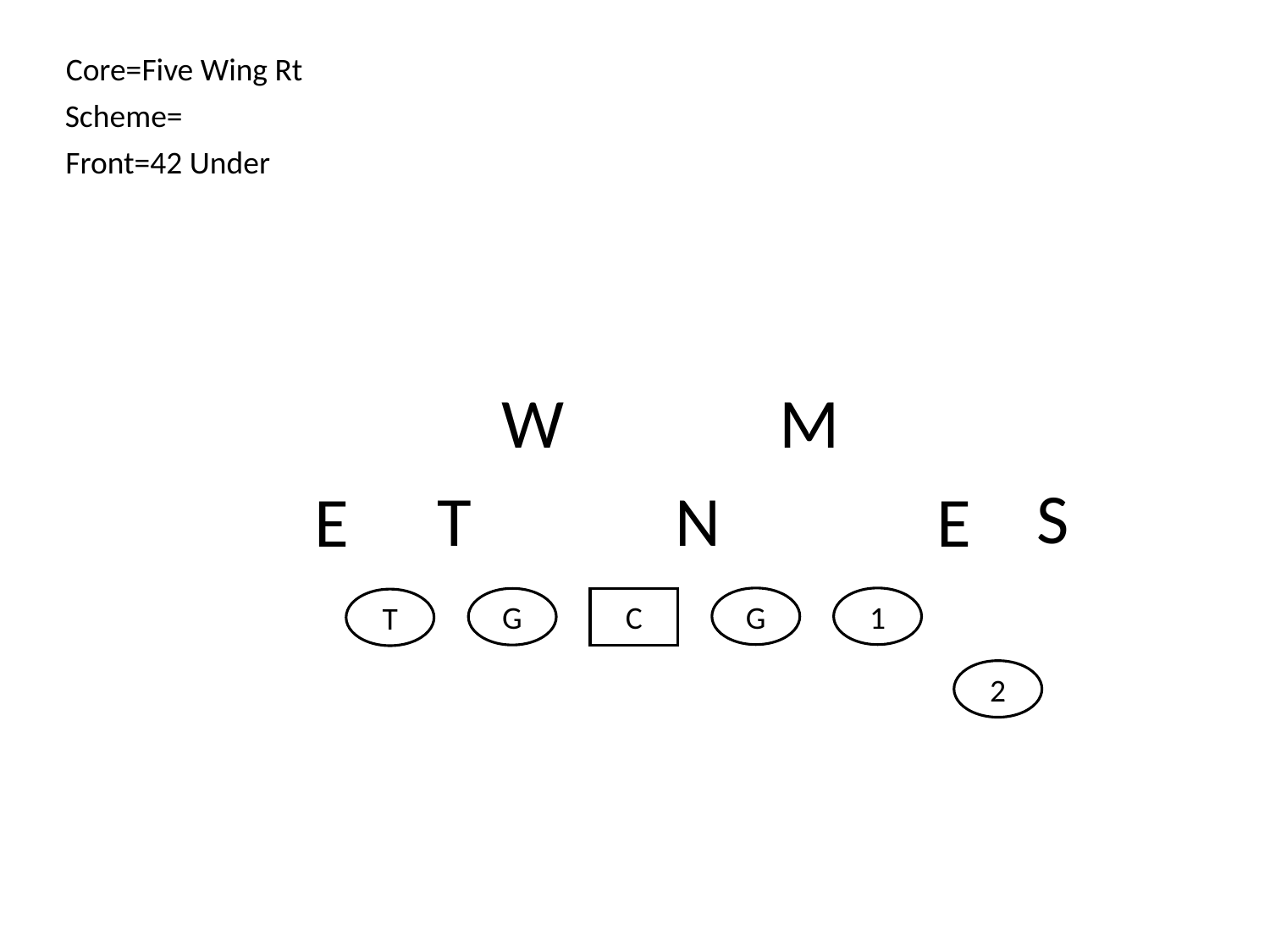

Core=Five Wing Rt
Scheme=
Front=42 Under
M
W
S
T
N
E
E
G
1
G
C
T
2